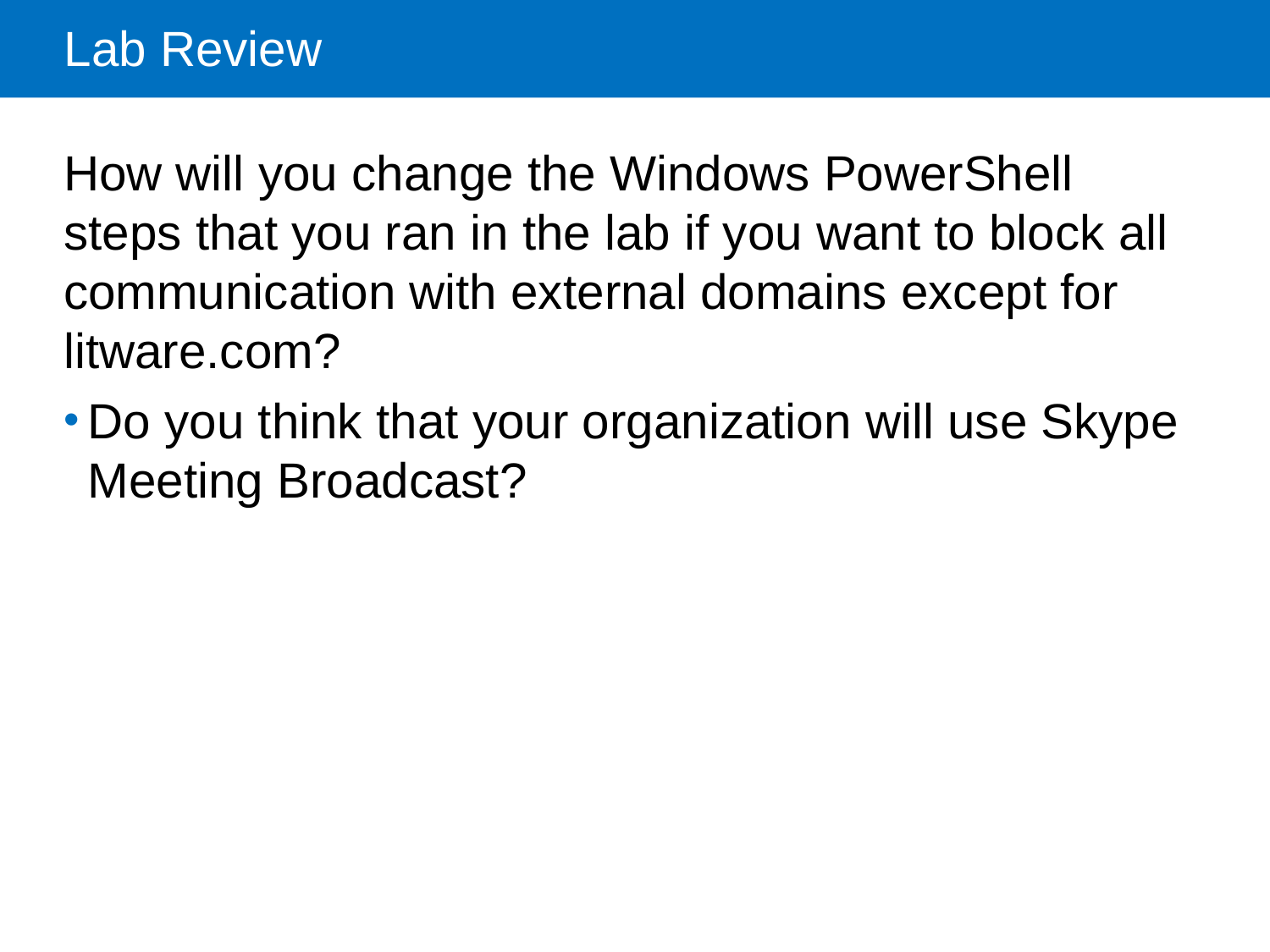

# Lab Review
How will you change the Windows PowerShell steps that you ran in the lab if you want to block all communication with external domains except for litware.com?
Do you think that your organization will use Skype Meeting Broadcast?